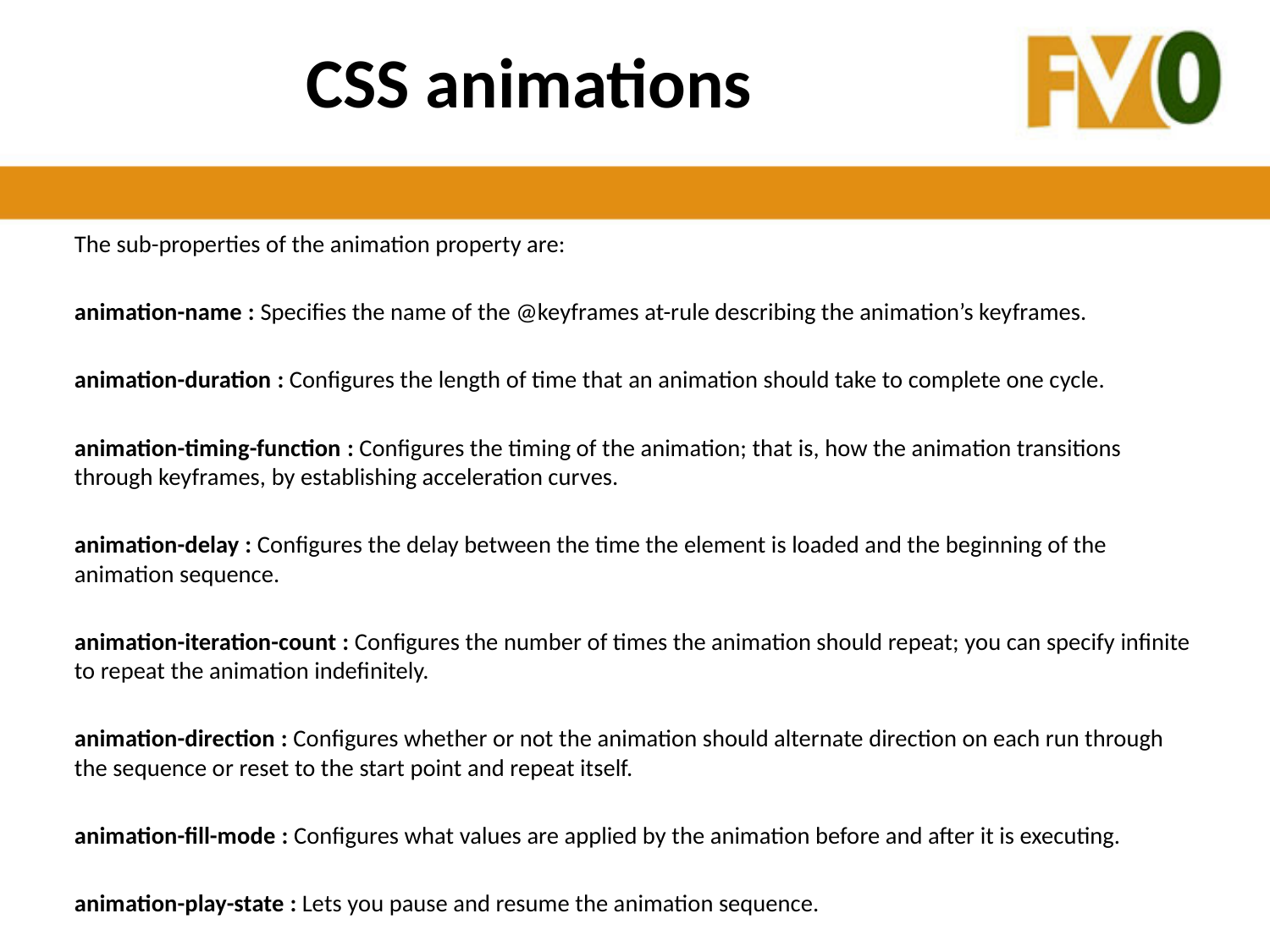

# CSS animations
The sub-properties of the animation property are:

animation-name : Specifies the name of the @keyframes at-rule describing the animation’s keyframes.

animation-duration : Configures the length of time that an animation should take to complete one cycle.

animation-timing-function : Configures the timing of the animation; that is, how the animation transitions through keyframes, by establishing acceleration curves.

animation-delay : Configures the delay between the time the element is loaded and the beginning of the animation sequence.

animation-iteration-count : Configures the number of times the animation should repeat; you can specify infinite to repeat the animation indefinitely.

animation-direction : Configures whether or not the animation should alternate direction on each run through the sequence or reset to the start point and repeat itself.

animation-fill-mode : Configures what values are applied by the animation before and after it is executing.

animation-play-state : Lets you pause and resume the animation sequence.